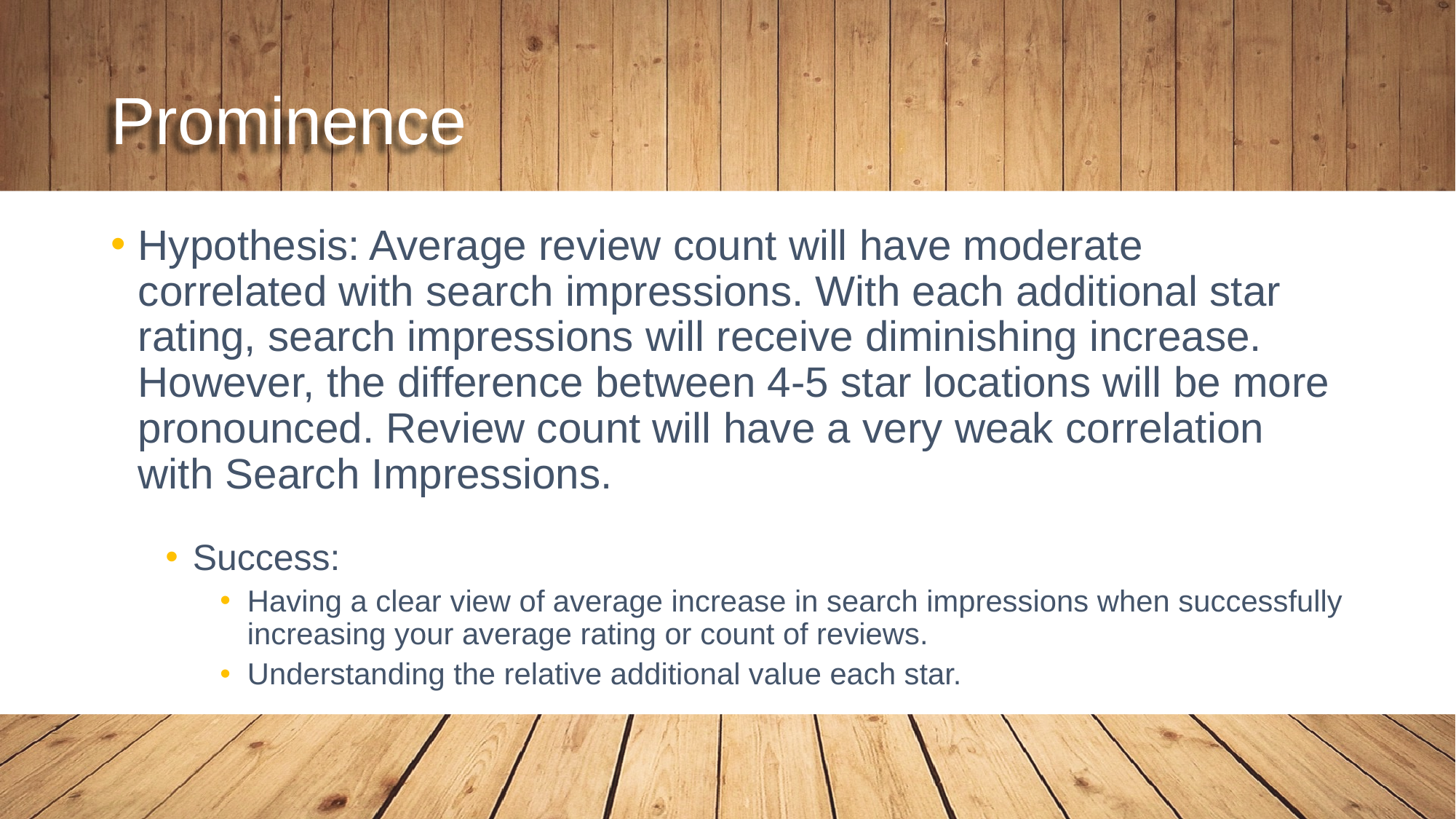

# Prominence

Hypothesis: Average review count will have moderate correlated with search impressions. With each additional star rating, search impressions will receive diminishing increase. However, the difference between 4-5 star locations will be more pronounced. Review count will have a very weak correlation with Search Impressions.

Success:
Having a clear view of average increase in search impressions when successfully increasing your average rating or count of reviews.
Understanding the relative additional value each star.